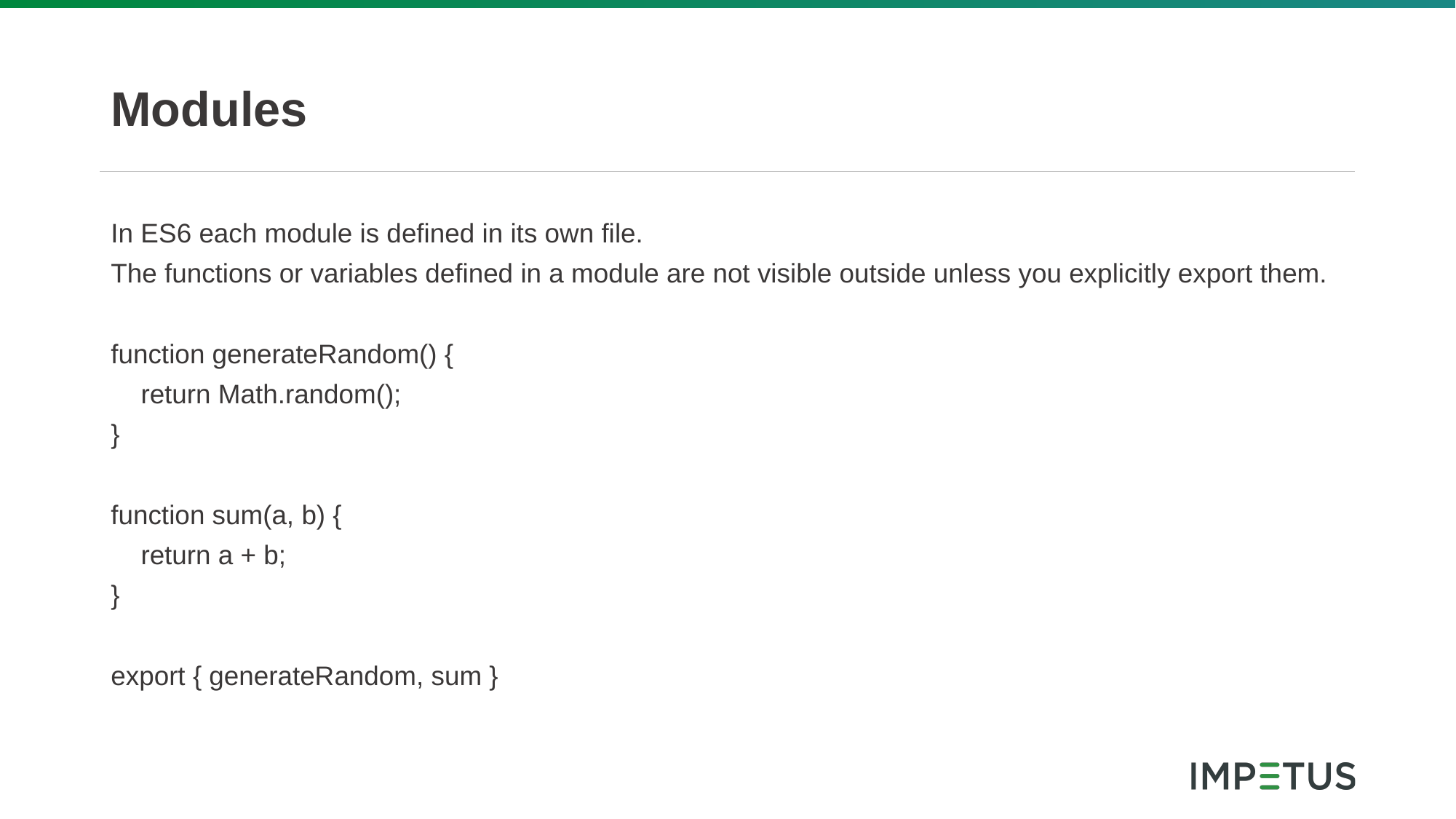

# Modules
In ES6 each module is defined in its own file.
The functions or variables defined in a module are not visible outside unless you explicitly export them.

function generateRandom() {
    return Math.random();
}

function sum(a, b) {
    return a + b;
}

export { generateRandom, sum }